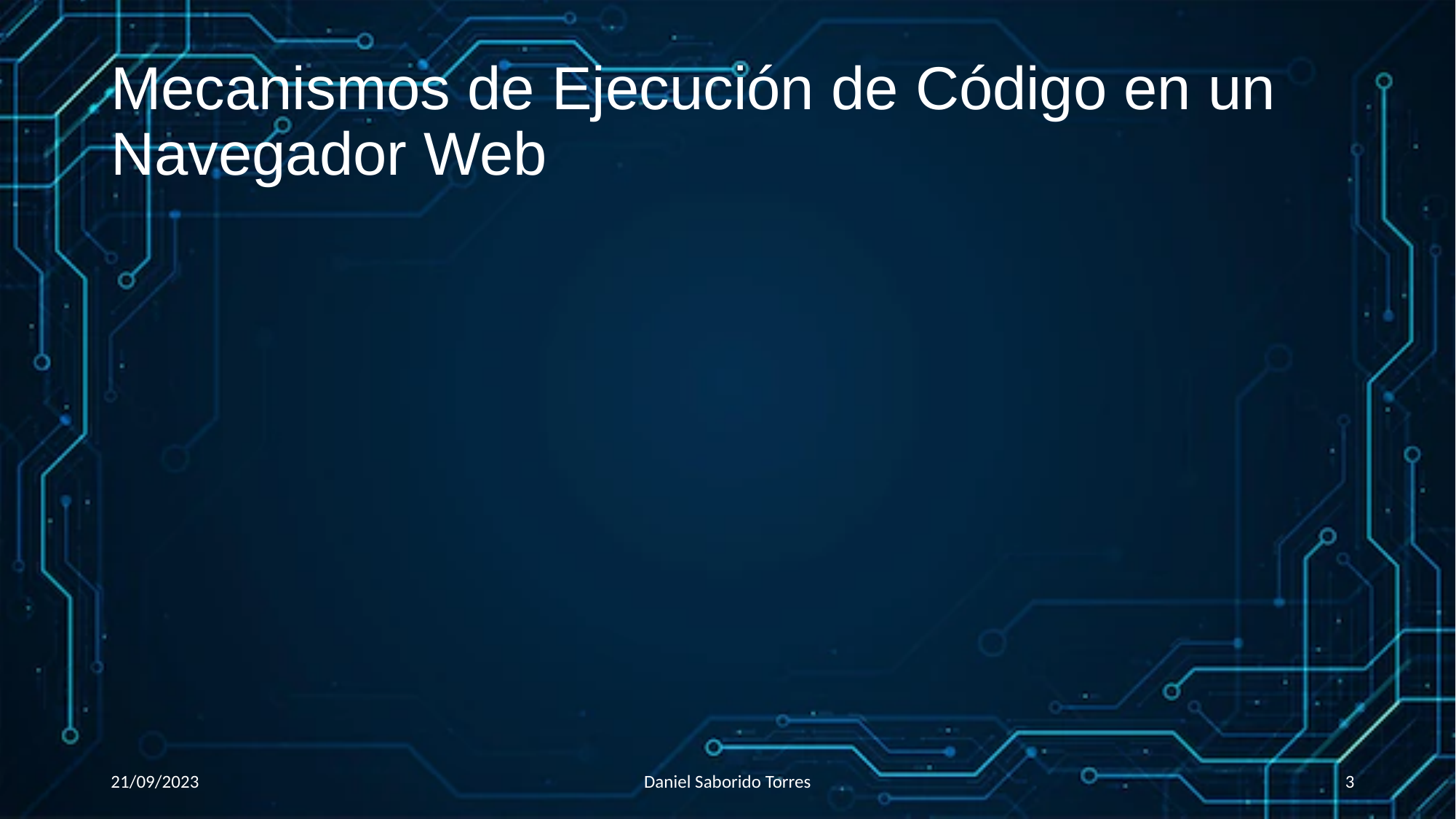

# Mecanismos de Ejecución de Código en un Navegador Web

21/09/2023
Daniel Saborido Torres
3